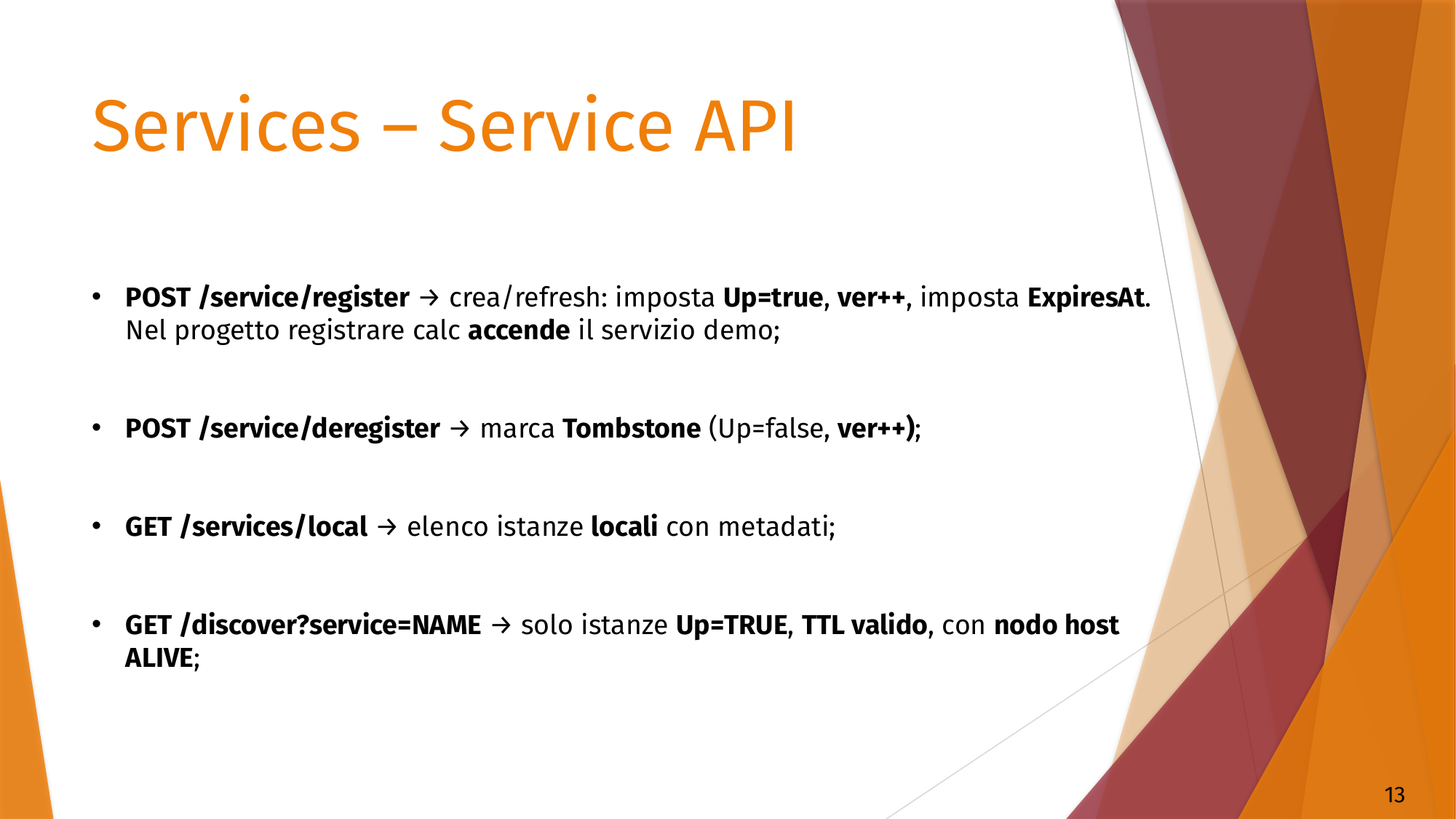

Services – Service API
POST /service/register → crea/refresh: imposta Up=true, ver++, imposta ExpiresAt. Nel progetto registrare calc accende il servizio demo;

POST /service/deregister → marca Tombstone (Up=false, ver++);

GET /services/local → elenco istanze locali con metadati;

GET /discover?service=NAME → solo istanze Up=TRUE, TTL valido, con nodo host ALIVE;
13